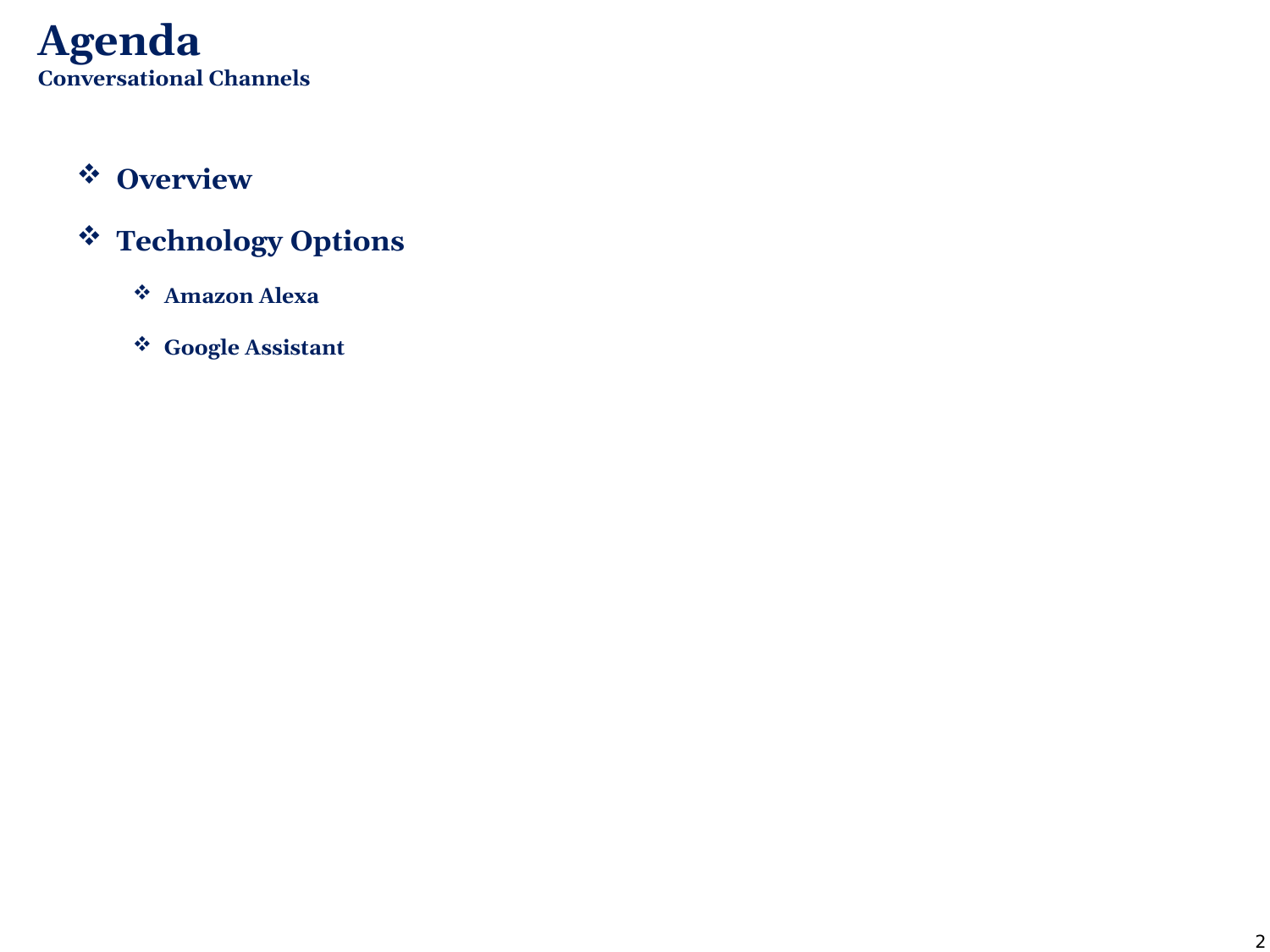

# Agenda Conversational Channels
Overview
Technology Options
Amazon Alexa
Google Assistant
2